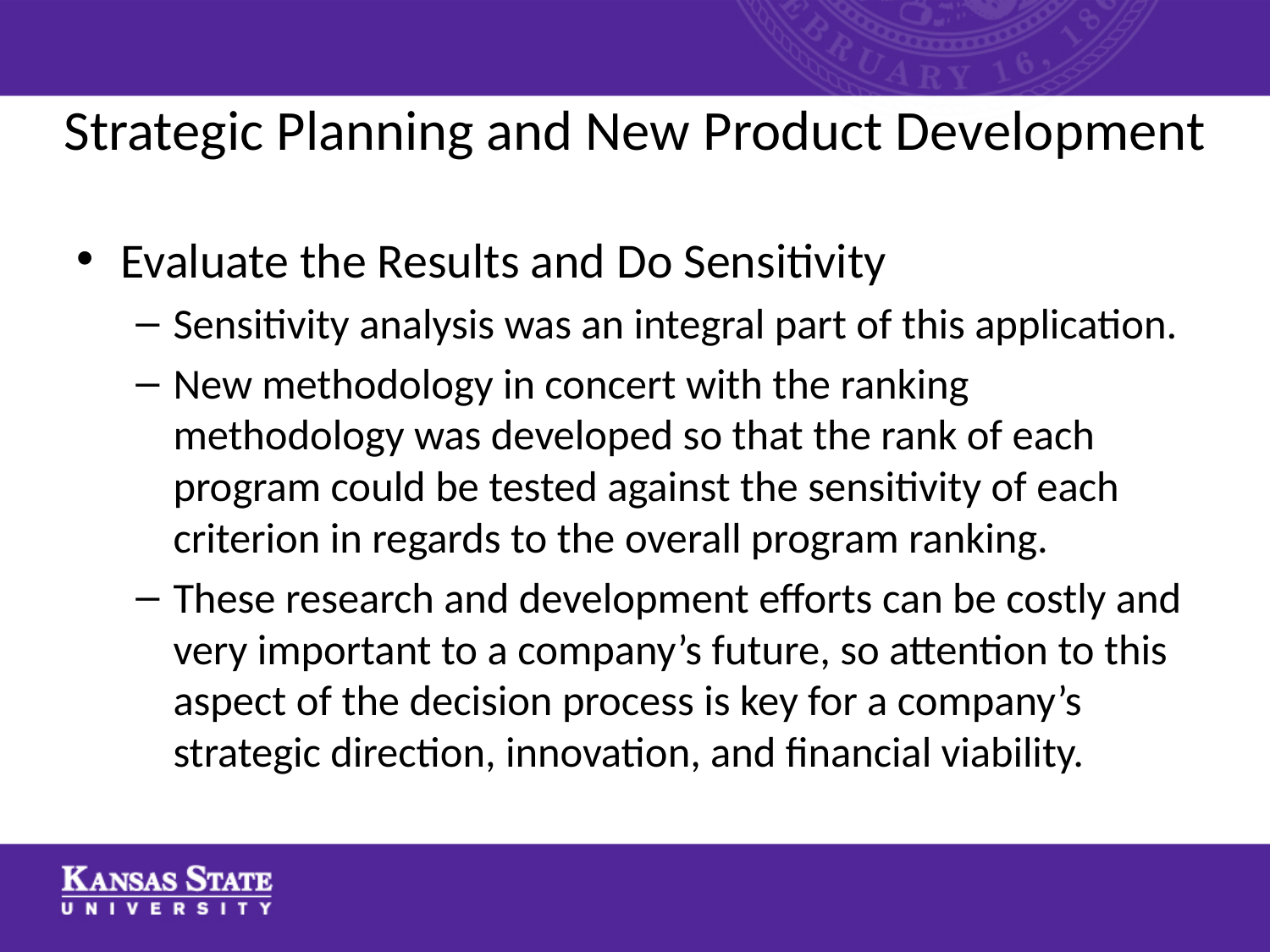

Strategic Planning and New Product Development
Evaluate the Results and Do Sensitivity
Sensitivity analysis was an integral part of this application.
New methodology in concert with the ranking methodology was developed so that the rank of each program could be tested against the sensitivity of each criterion in regards to the overall program ranking.
These research and development efforts can be costly and very important to a company’s future, so attention to this aspect of the decision process is key for a company’s strategic direction, innovation, and financial viability.